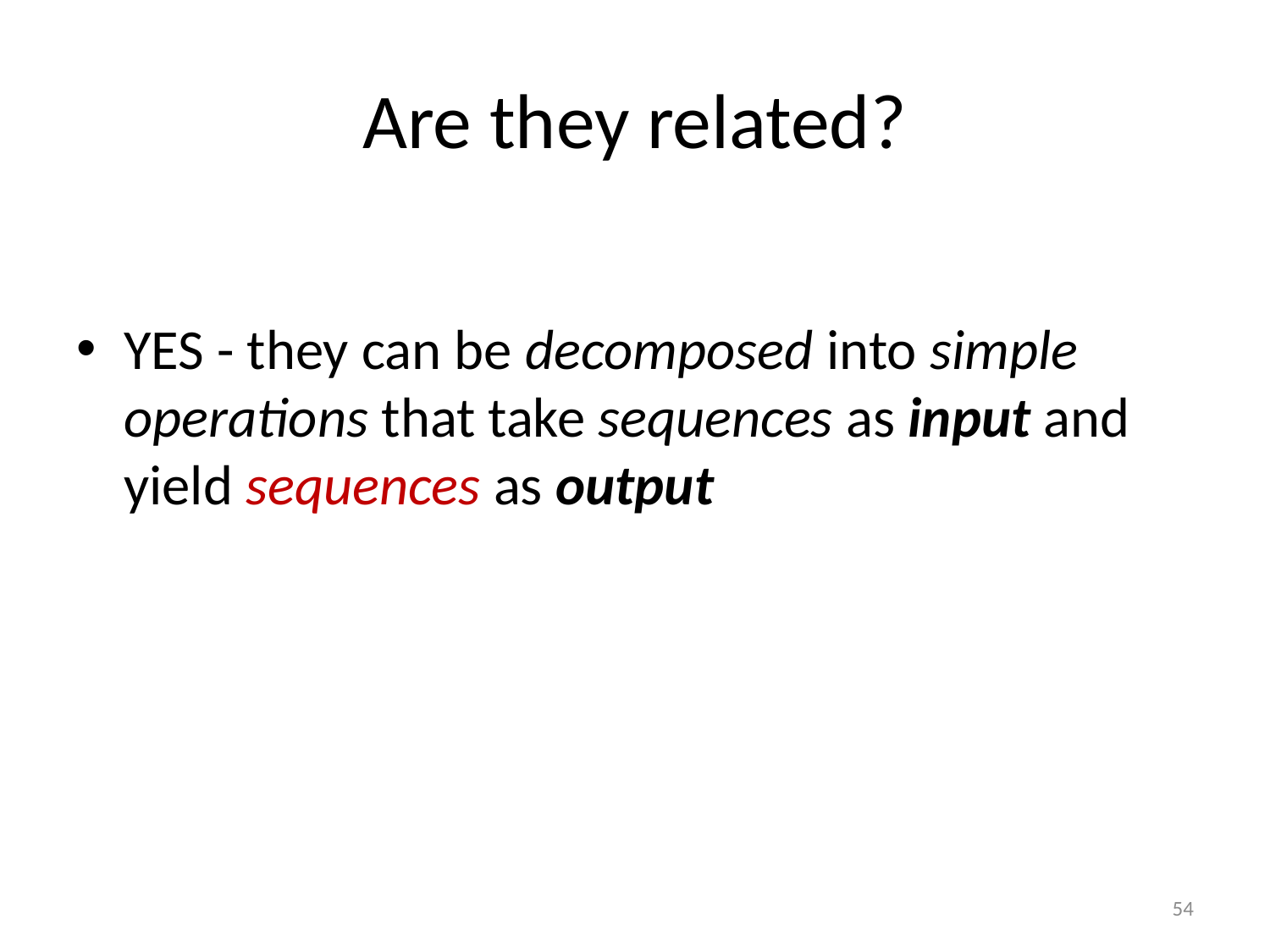

# Are they related?
YES - they can be decomposed into simple operations that take sequences as input and yield sequences as output

54